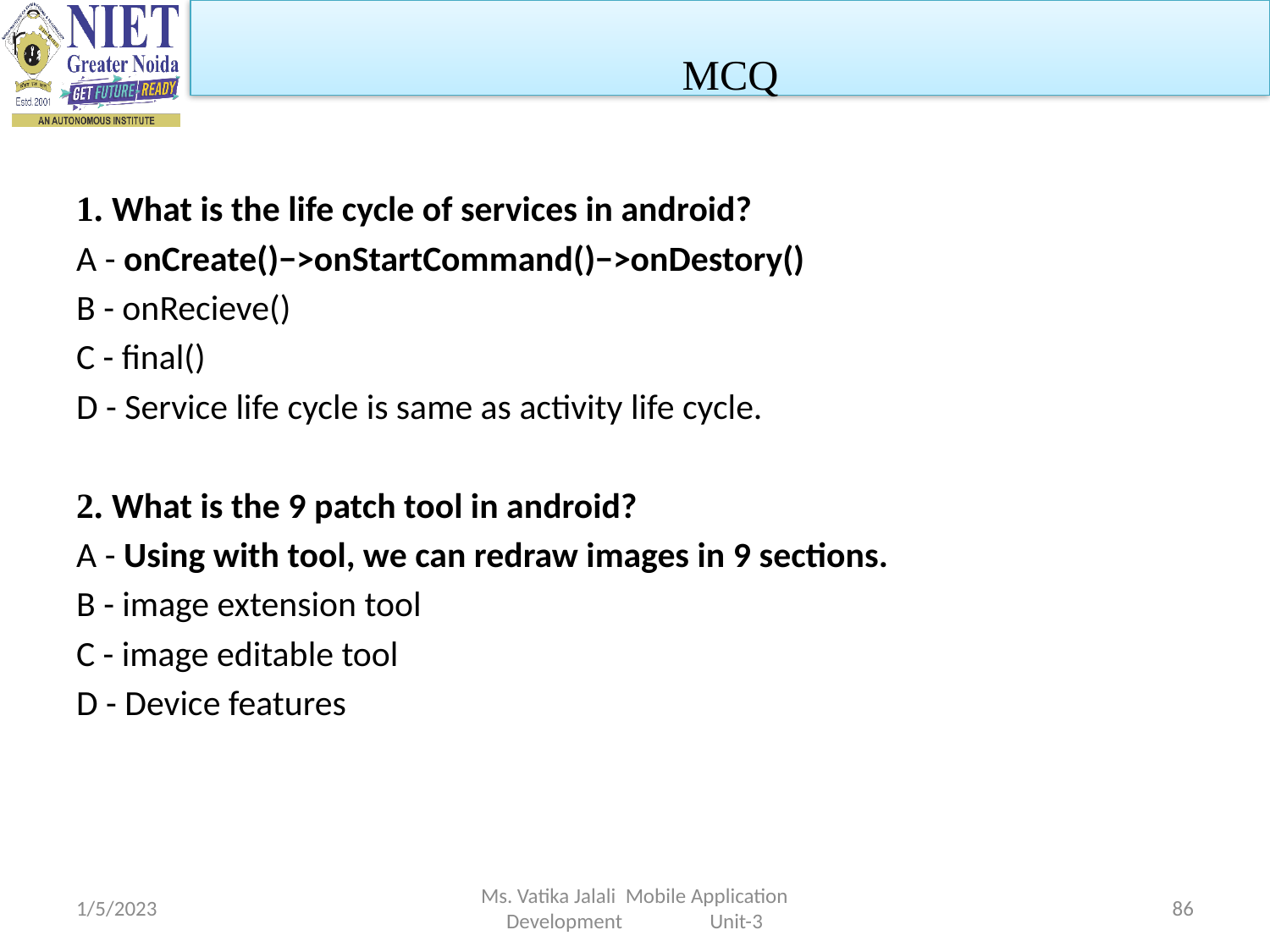

MCQ
1. What is the life cycle of services in android?
A - onCreate()−>onStartCommand()−>onDestory()
B - onRecieve()
C - final()
D - Service life cycle is same as activity life cycle.

2. What is the 9 patch tool in android?
A - Using with tool, we can redraw images in 9 sections.
B - image extension tool
C - image editable tool
D - Device features

1/5/2023
Ms. Vatika Jalali  Mobile Application Development                  Unit-3
86